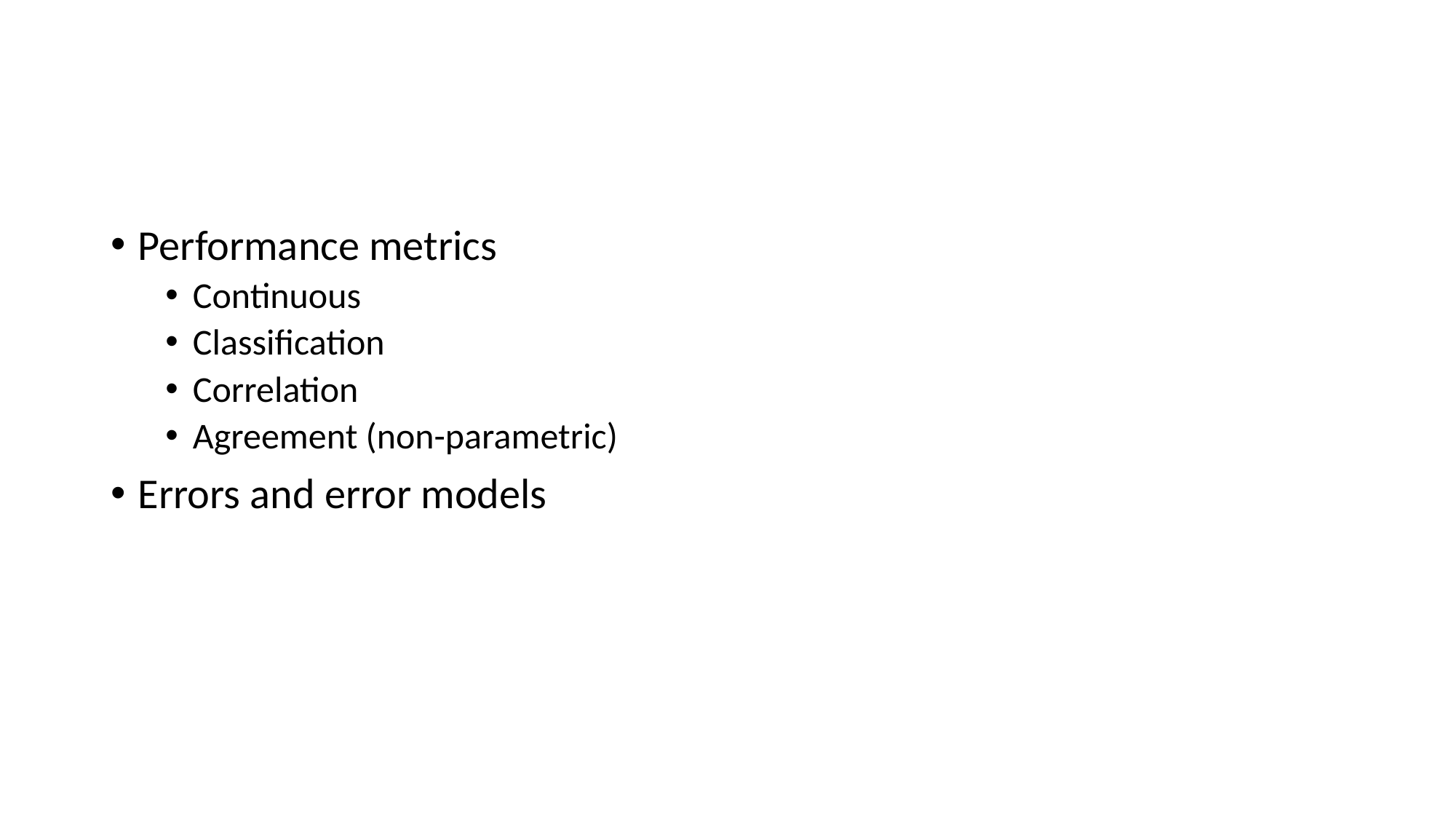

#
Performance metrics
Continuous
Classification
Correlation
Agreement (non-parametric)
Errors and error models